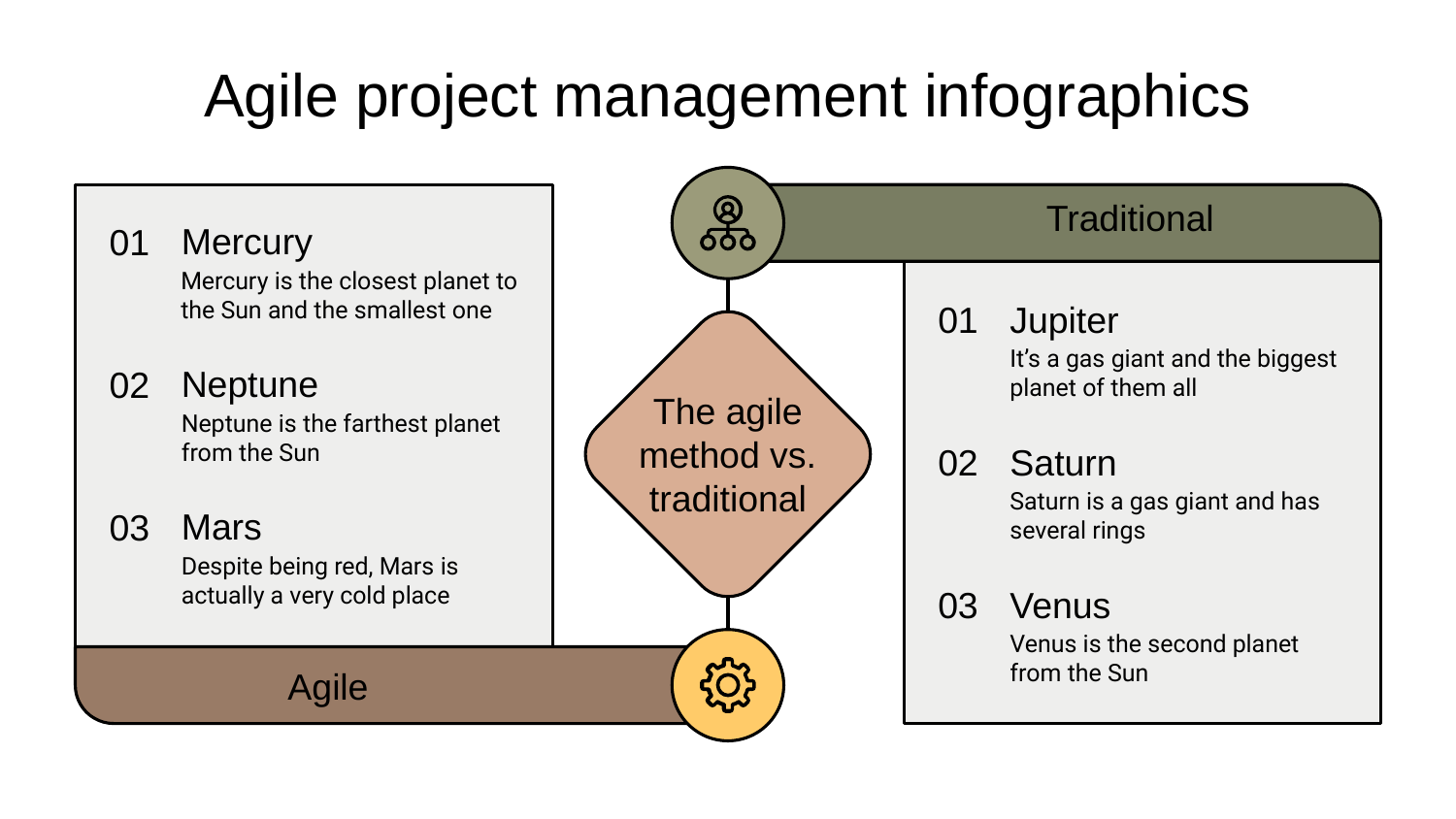

# Agile project management infographics

Traditional
01
Mercury
Mercury is the closest planet to the Sun and the smallest one

The agile method vs. traditional
01
Jupiter
It’s a gas giant and the biggest planet of them all
02
Neptune
Neptune is the farthest planet from the Sun
02
Saturn
Saturn is a gas giant and has several rings
03
Mars
Despite being red, Mars is actually a very cold place
03
Venus
Venus is the second planet from the Sun

Agile